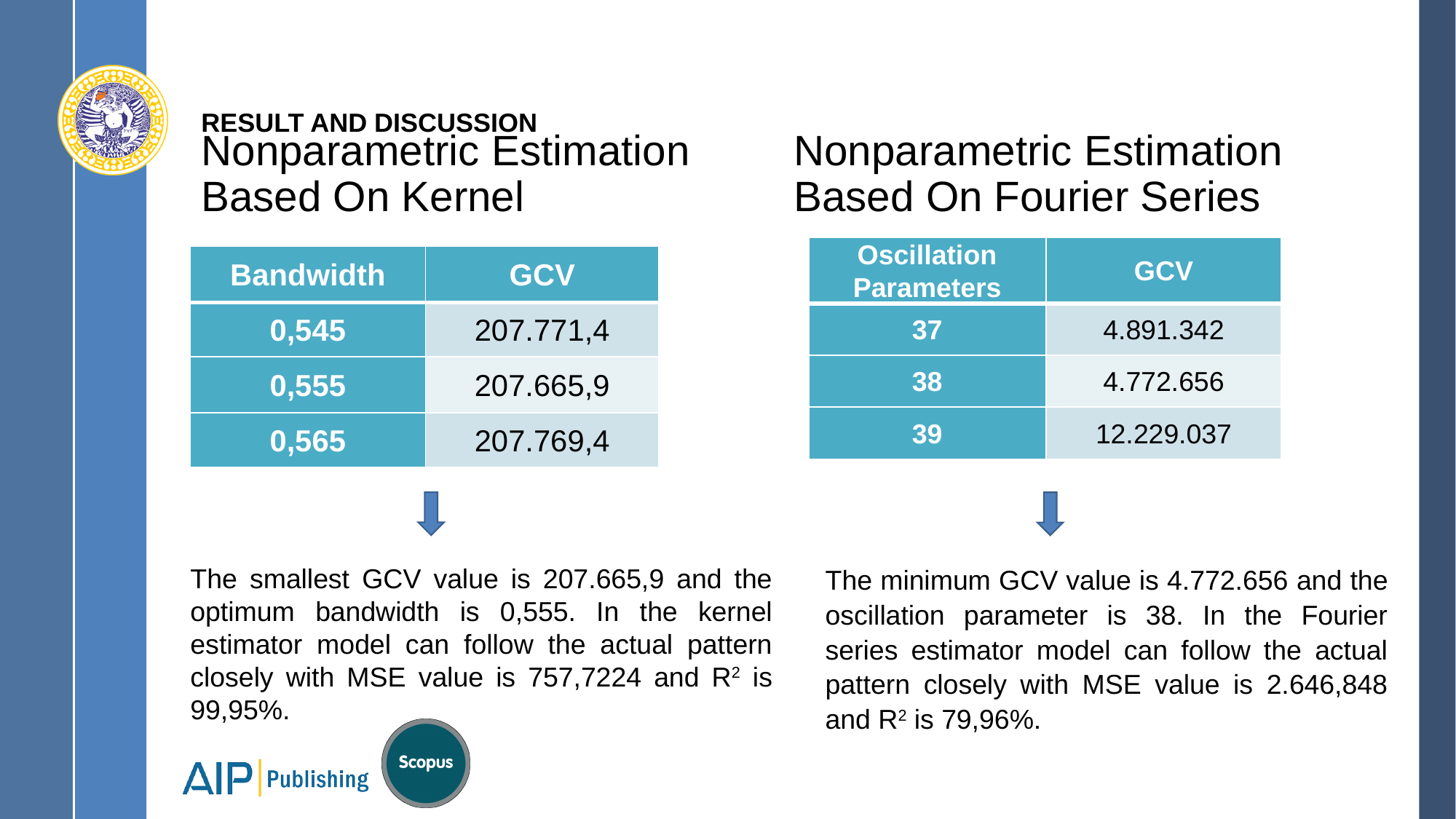

# RESULT AND DISCUSSION
Nonparametric Estimation Based On Kernel

Nonparametric Estimation Based On Fourier Series

| Oscillation Parameters | GCV |
| --- | --- |
| 37 | 4.891.342 |
| 38 | 4.772.656 |
| 39 | 12.229.037 |
| Bandwidth | GCV |
| --- | --- |
| 0,545 | 207.771,4 |
| 0,555 | 207.665,9 |
| 0,565 | 207.769,4 |

The smallest GCV value is 207.665,9 and the optimum bandwidth is 0,555. In the kernel estimator model can follow the actual pattern closely with MSE value is 757,7224 and R2 is 99,95%.
The minimum GCV value is 4.772.656 and the oscillation parameter is 38. In the Fourier series estimator model can follow the actual pattern closely with MSE value is 2.646,848 and R2 is 79,96%.